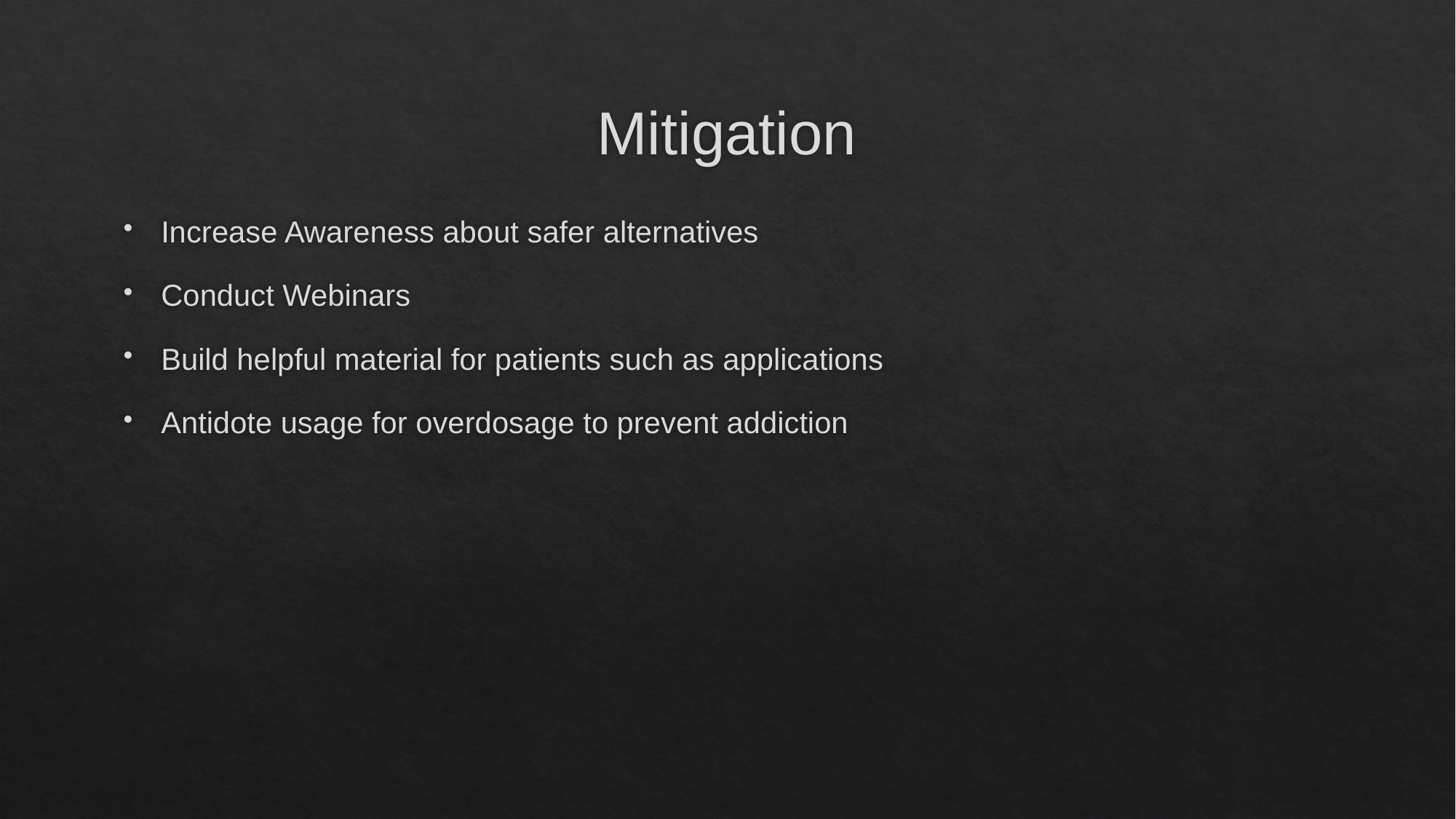

# Mitigation
Increase Awareness about safer alternatives
Conduct Webinars
Build helpful material for patients such as applications
Antidote usage for overdosage to prevent addiction